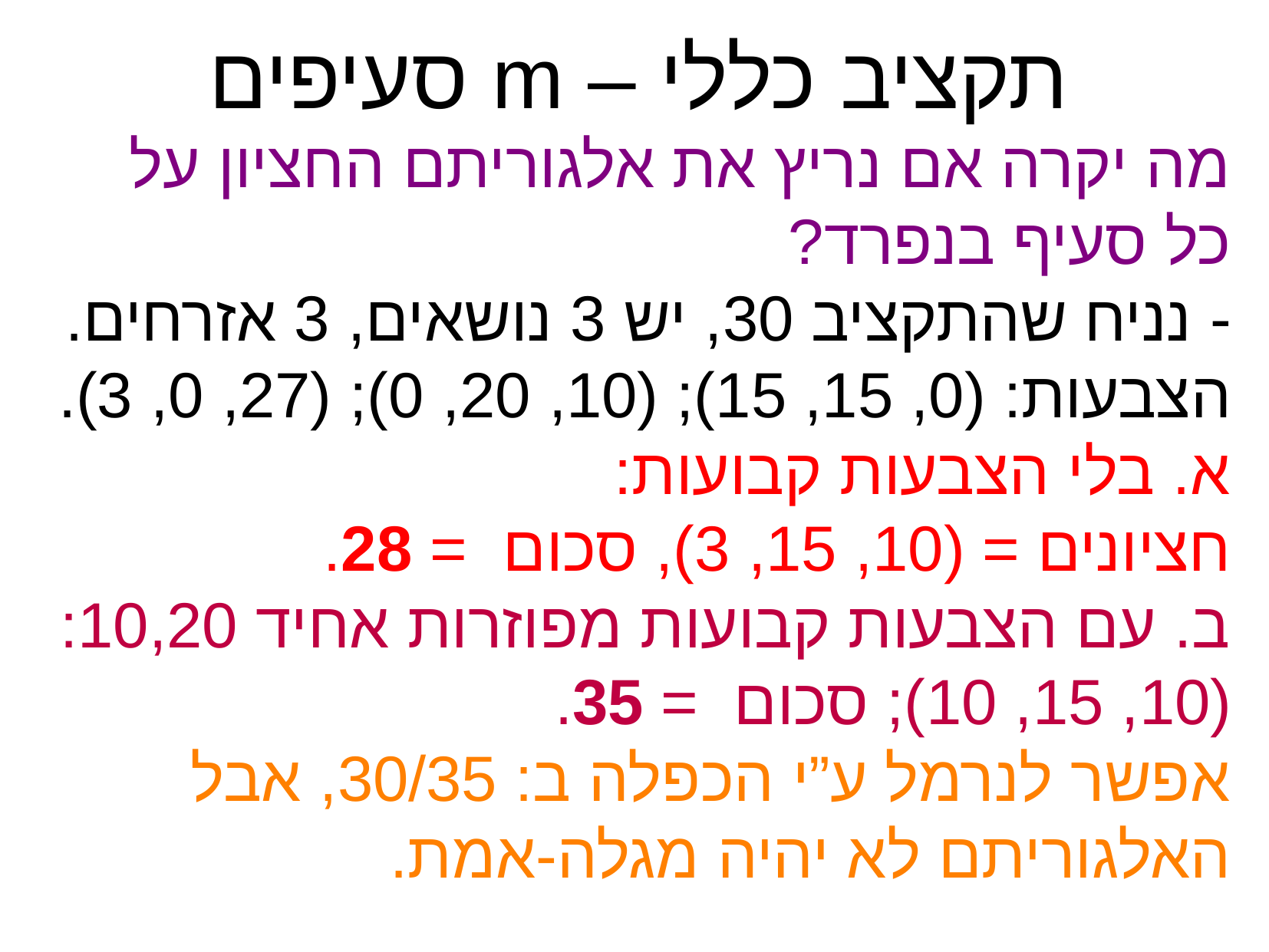

תקציב כללי – m סעיפים
מה יקרה אם נריץ את אלגוריתם החציון על כל סעיף בנפרד?
- נניח שהתקציב 30, יש 3 נושאים, 3 אזרחים.
הצבעות: (0, 15, 15); (10, 20, 0); (27, 0, 3).
א. בלי הצבעות קבועות:
חציונים = (10, 15, 3), סכום  = 28.
ב. עם הצבעות קבועות מפוזרות אחיד 10,20:
(10, 15, 10); סכום  = 35.
אפשר לנרמל ע”י הכפלה ב: 30/35, אבל האלגוריתם לא יהיה מגלה-אמת.

תוצאה אמיתית: (60/7, 90/7, 60/7).
המרחק עבור שחקן 2:
10/7 + 50/7 + 60/7 = 120/7 ~  17.1.
כששחקן 2 אומר (11, 19, 0):
בלי נירמול יוצא: (11, 15, 10),  סכום = 36.
אחרי נירמול:  (55/6, 75/6, 50/6)
המרחק: 5/6 + 45/6 + 50/6 = 100/6 ~ 16.7